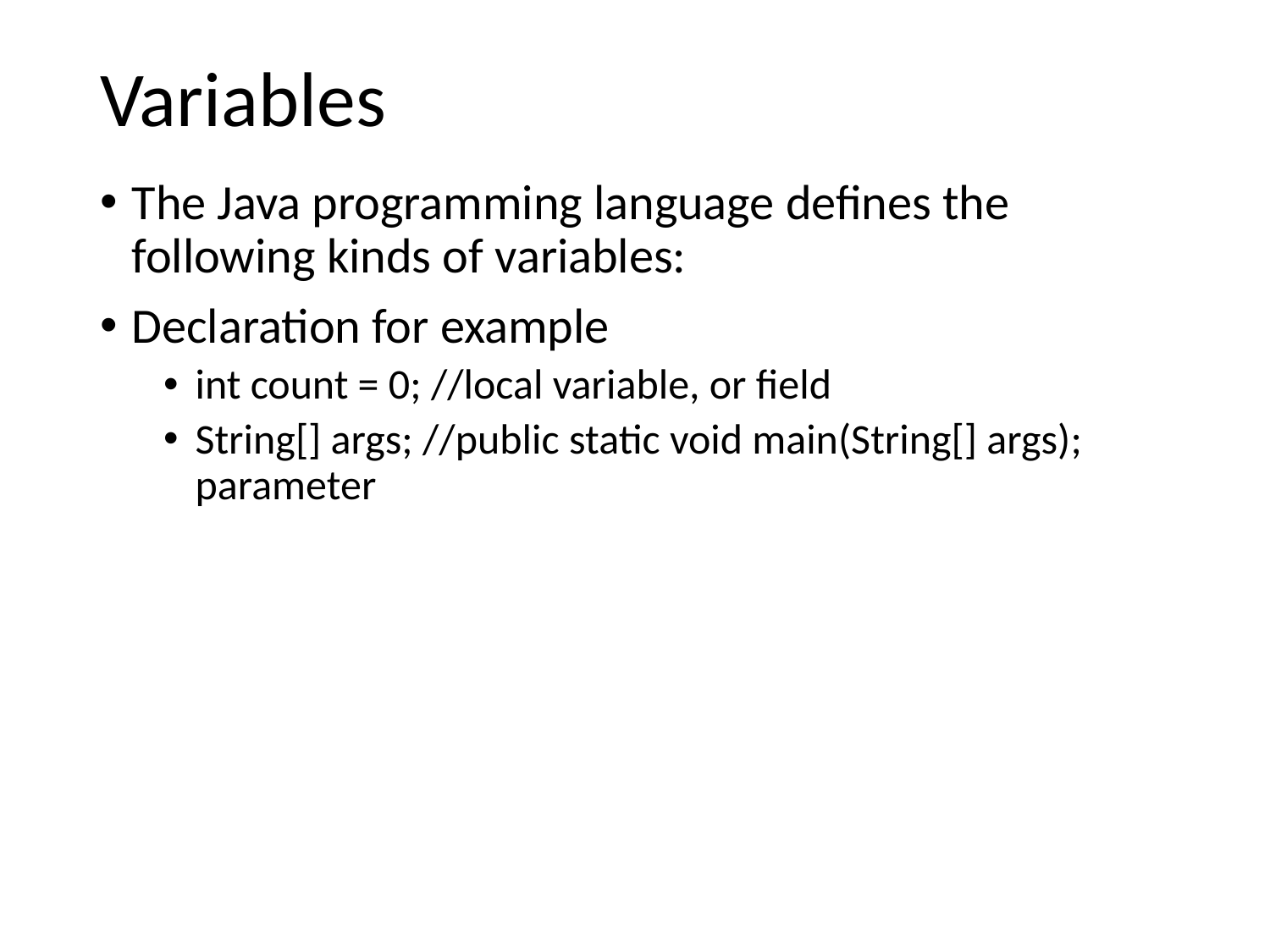

# Variables
The Java programming language defines the following kinds of variables:
Declaration for example
int count = 0; //local variable, or field
String[] args; //public static void main(String[] args); parameter